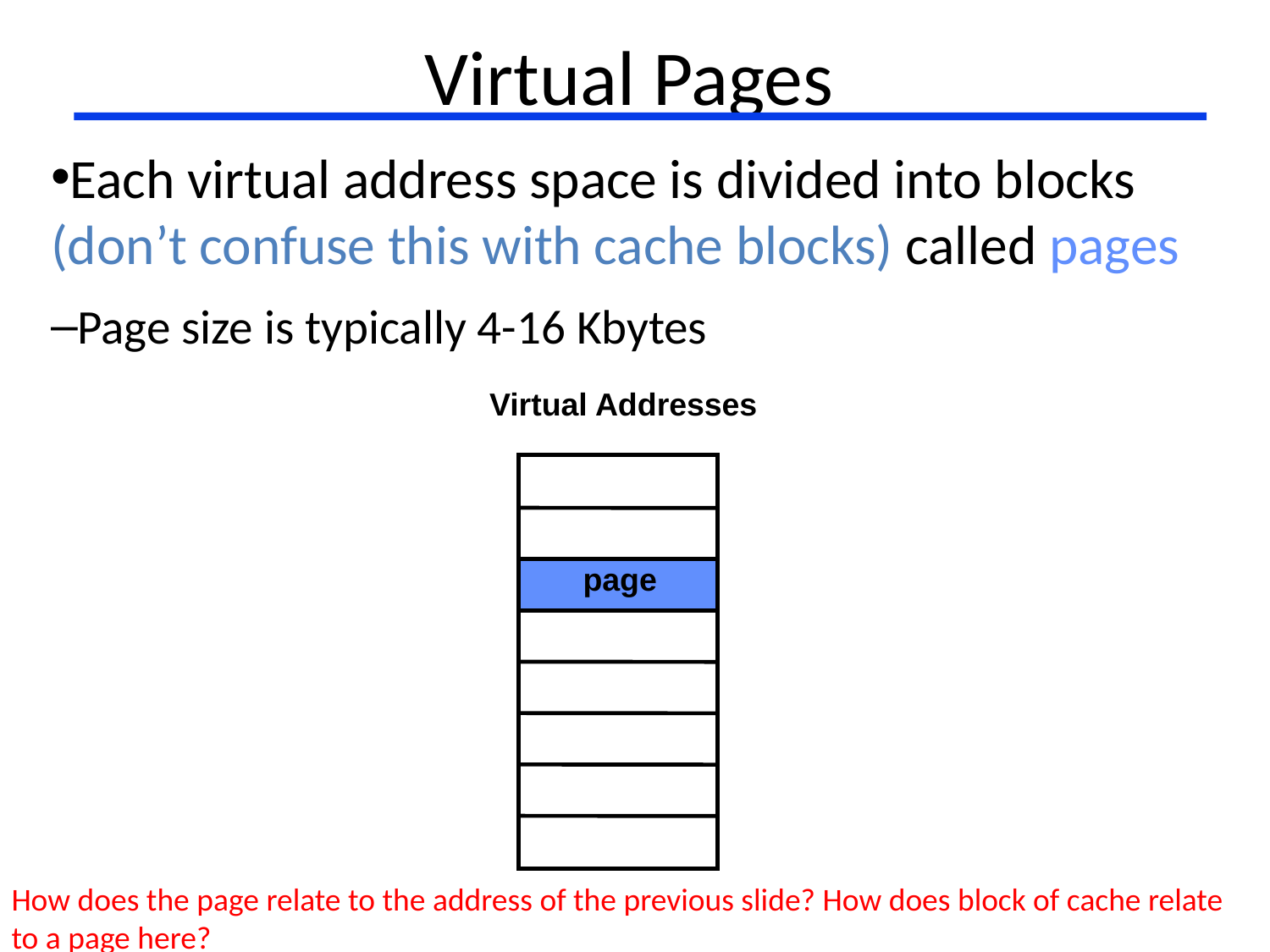

# Virtual Pages

Each virtual address space is divided into blocks (don’t confuse this with cache blocks) called pages
Page size is typically 4-16 Kbytes
Virtual Addresses

page
How does the page relate to the address of the previous slide? How does block of cache relate to a page here?